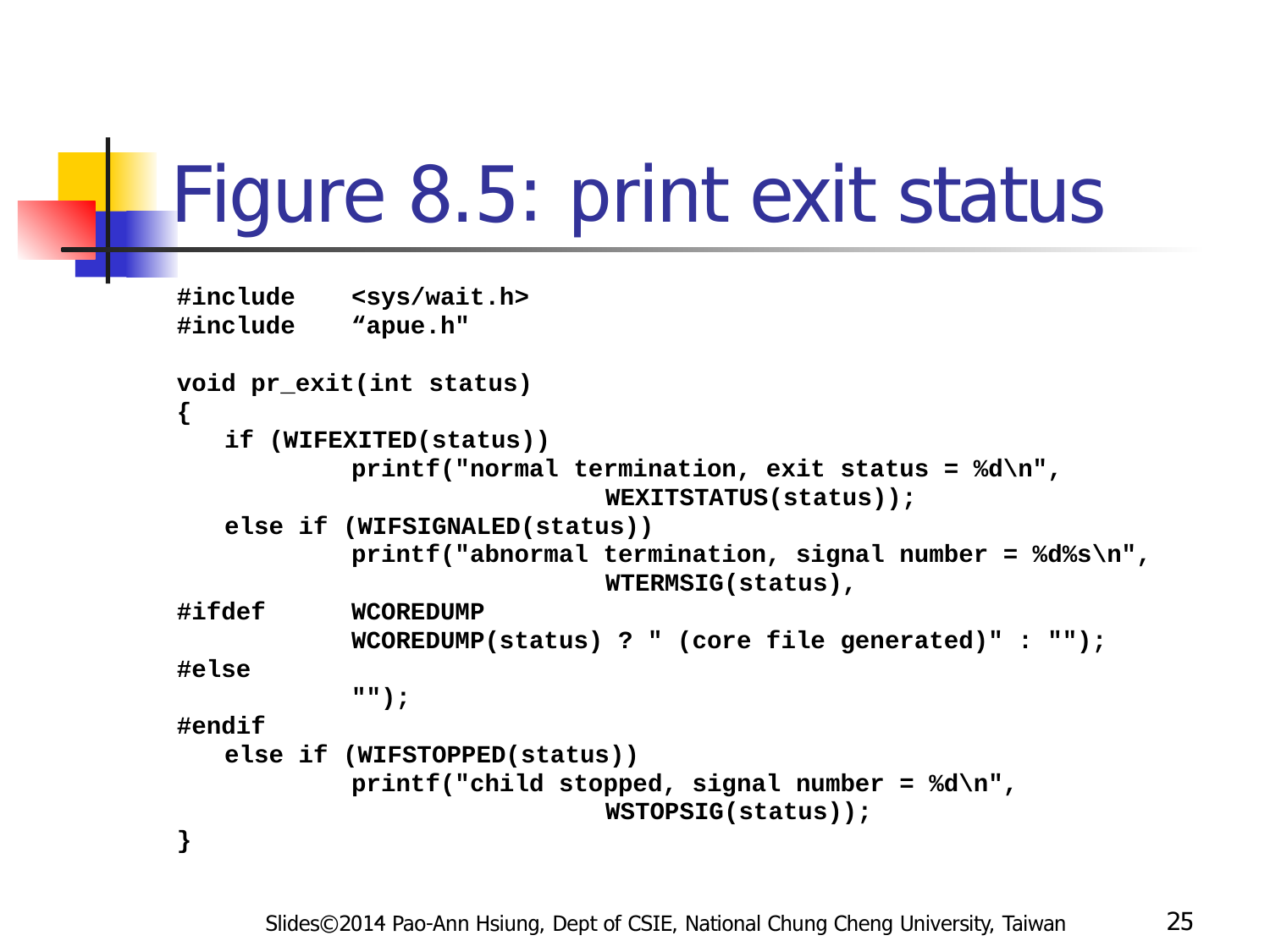

# Figure 8.5: print exit status
#include	<sys/wait.h>
#include	“apue.h"

void pr_exit(int status)
{
	if (WIFEXITED(status))
		printf("normal termination, exit status = %d\n",
				WEXITSTATUS(status));
	else if (WIFSIGNALED(status))
		printf("abnormal termination, signal number = %d%s\n",
				WTERMSIG(status),
#ifdef	WCOREDUMP
		WCOREDUMP(status) ? " (core file generated)" : "");
#else
		"");
#endif
	else if (WIFSTOPPED(status))
		printf("child stopped, signal number = %d\n",
				WSTOPSIG(status));
}
Slides©2014 Pao-Ann Hsiung, Dept of CSIE, National Chung Cheng University, Taiwan
25